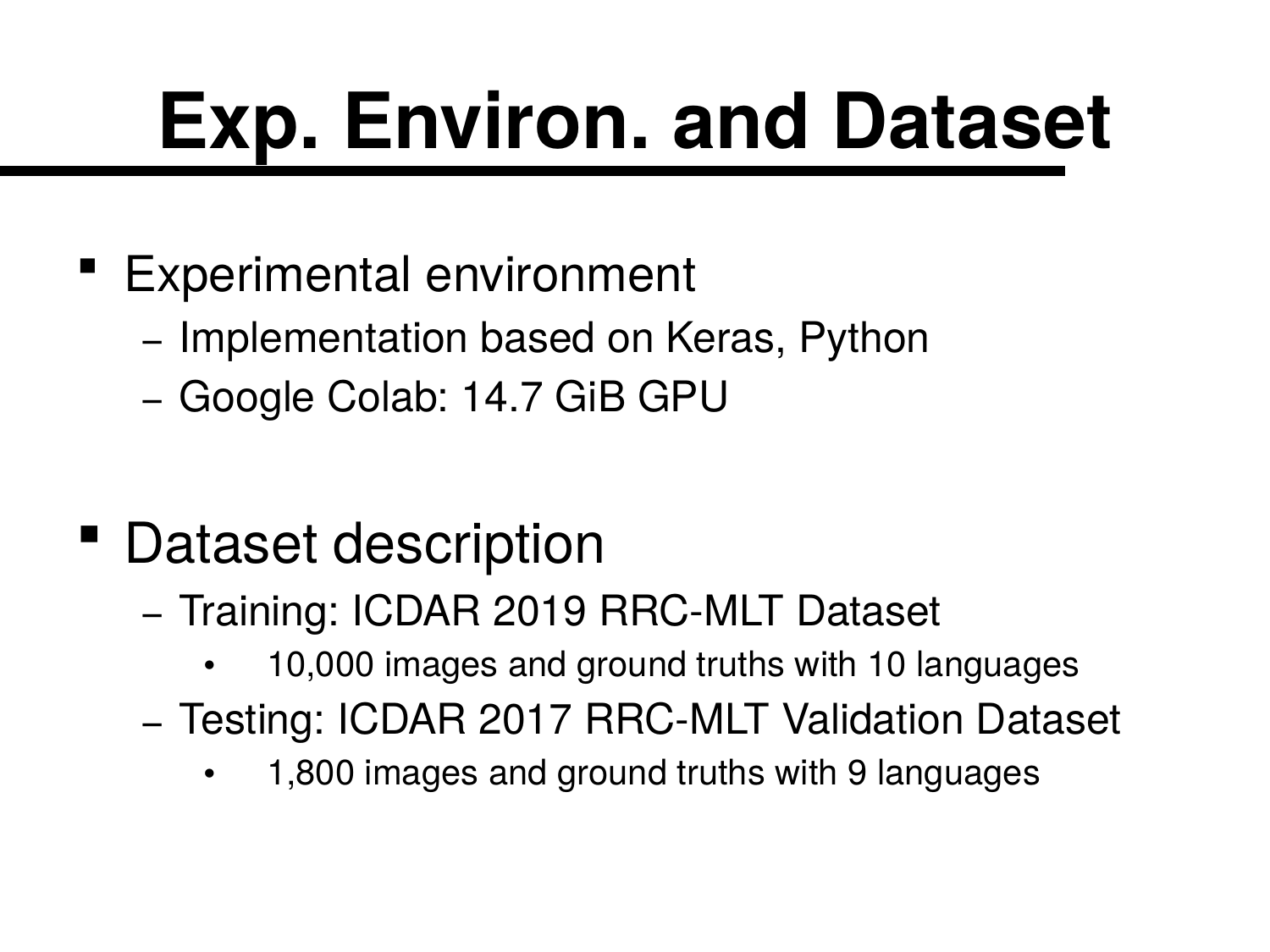

# Exp. Environ. and Dataset

Experimental environment
Implementation based on Keras, Python
Google Colab: 14.7 GiB GPU

Dataset description
Training: ICDAR 2019 RRC-MLT Dataset
10,000 images and ground truths with 10 languages
Testing: ICDAR 2017 RRC-MLT Validation Dataset
1,800 images and ground truths with 9 languages